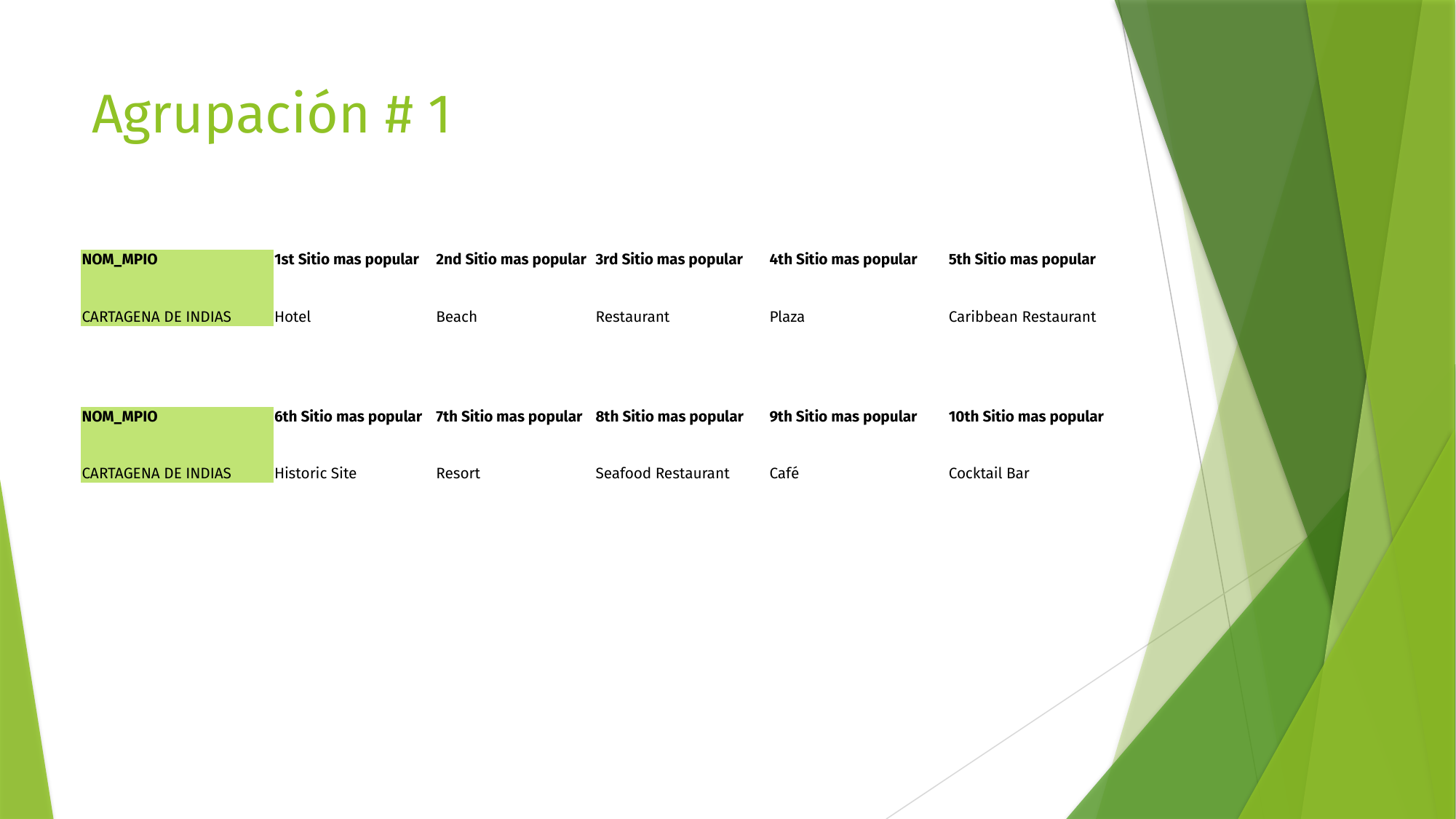

# Agrupación # 1
| NOM\_MPIO | 1st Sitio mas popular | 2nd Sitio mas popular | 3rd Sitio mas popular | 4th Sitio mas popular | 5th Sitio mas popular |
| --- | --- | --- | --- | --- | --- |
| CARTAGENA DE INDIAS | Hotel | Beach | Restaurant | Plaza | Caribbean Restaurant |
| NOM\_MPIO | 6th Sitio mas popular | 7th Sitio mas popular | 8th Sitio mas popular | 9th Sitio mas popular | 10th Sitio mas popular |
| --- | --- | --- | --- | --- | --- |
| CARTAGENA DE INDIAS | Historic Site | Resort | Seafood Restaurant | Café | Cocktail Bar |